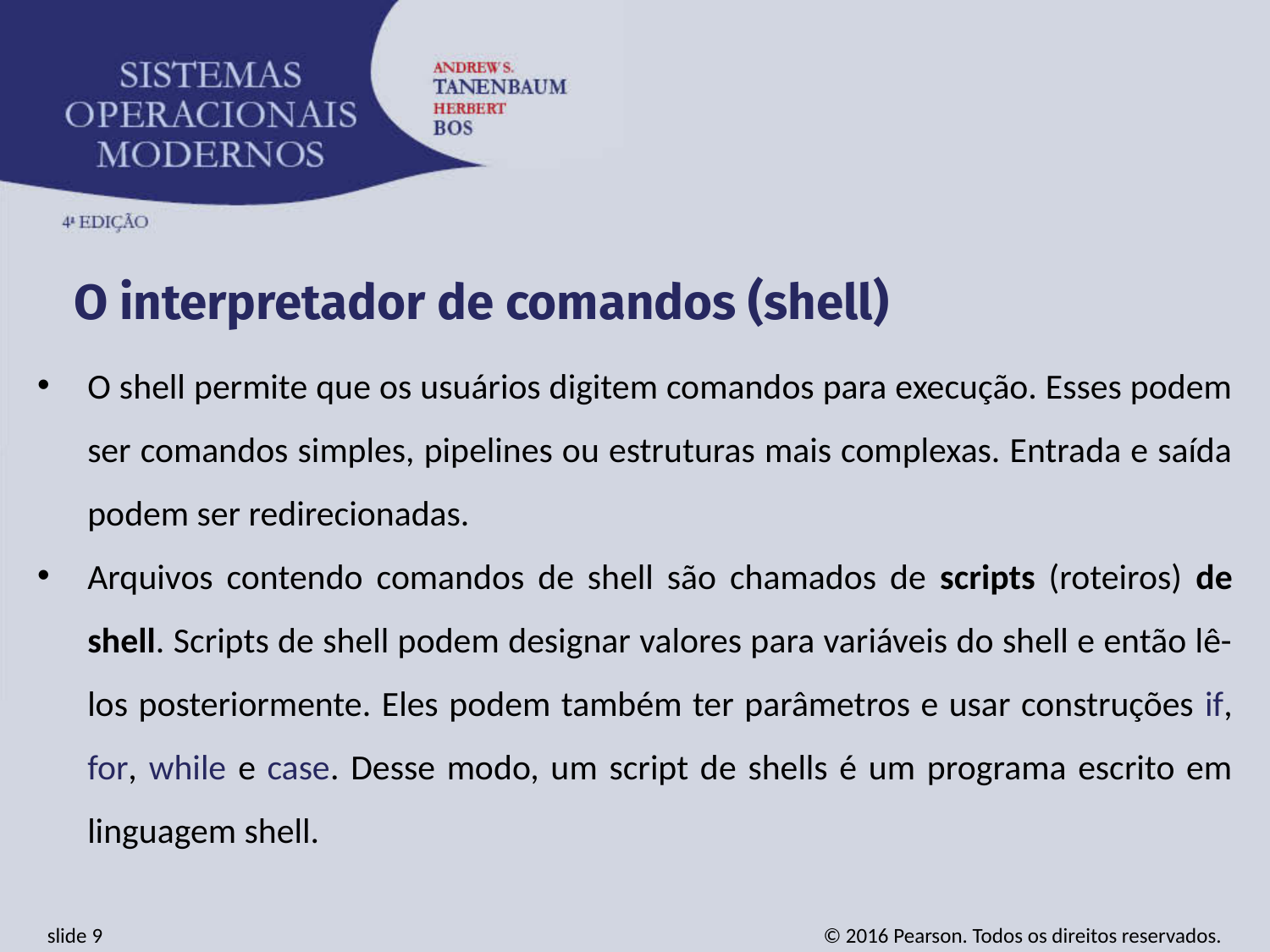

O interpretador de comandos (shell)
O shell permite que os usuários digitem comandos para execução. Esses podem ser comandos simples, pipelines ou estruturas mais complexas. Entrada e saída podem ser redirecionadas.
Arquivos contendo comandos de shell são chamados de scripts (roteiros) de shell. Scripts de shell podem designar valores para variáveis do shell e então lê-los posteriormente. Eles podem também ter parâmetros e usar construções if, for, while e case. Desse modo, um script de shells é um programa escrito em linguagem shell.